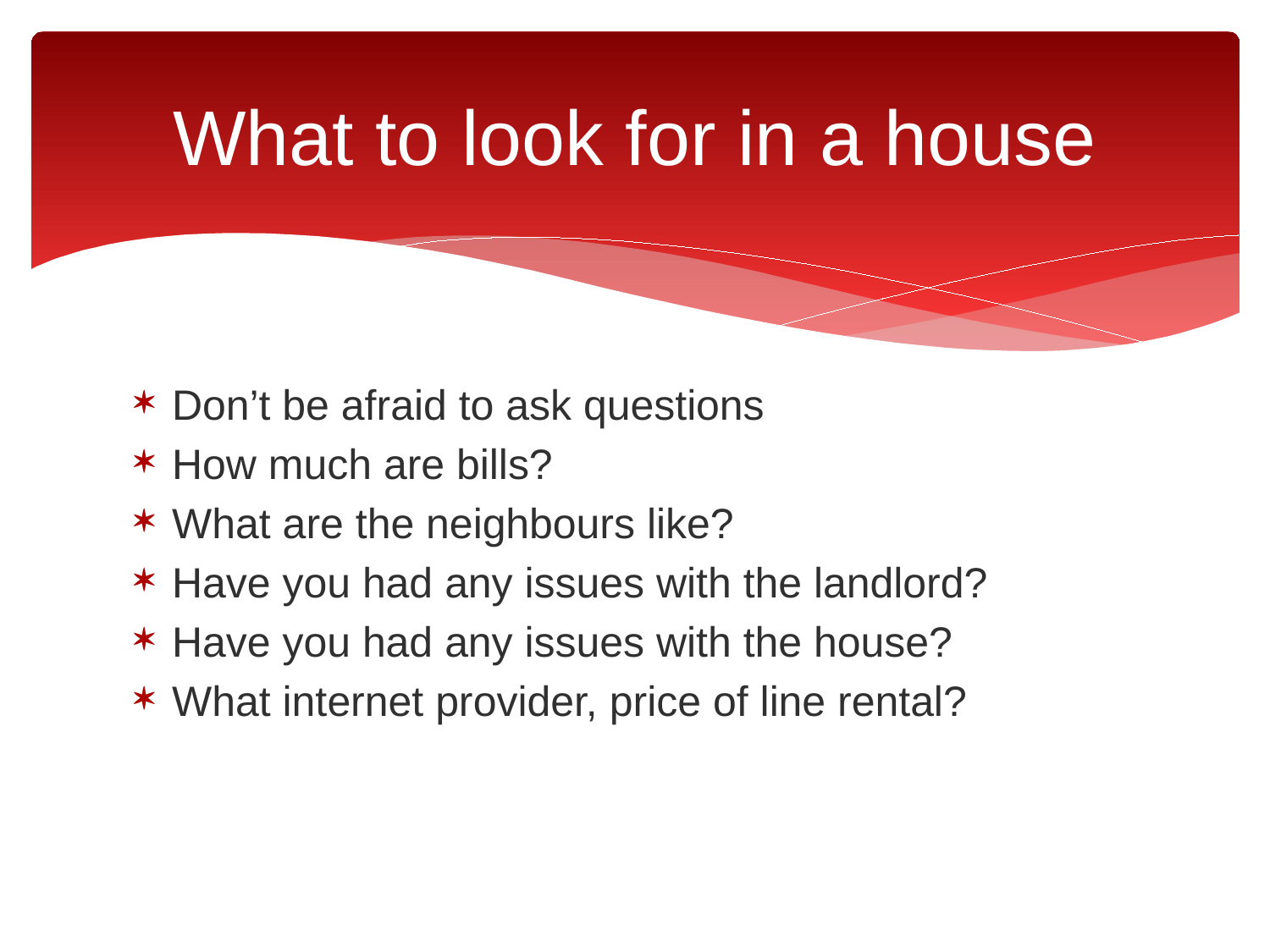

# What to look for in a house
Don’t be afraid to ask questions
How much are bills?
What are the neighbours like?
Have you had any issues with the landlord?
Have you had any issues with the house?
What internet provider, price of line rental?